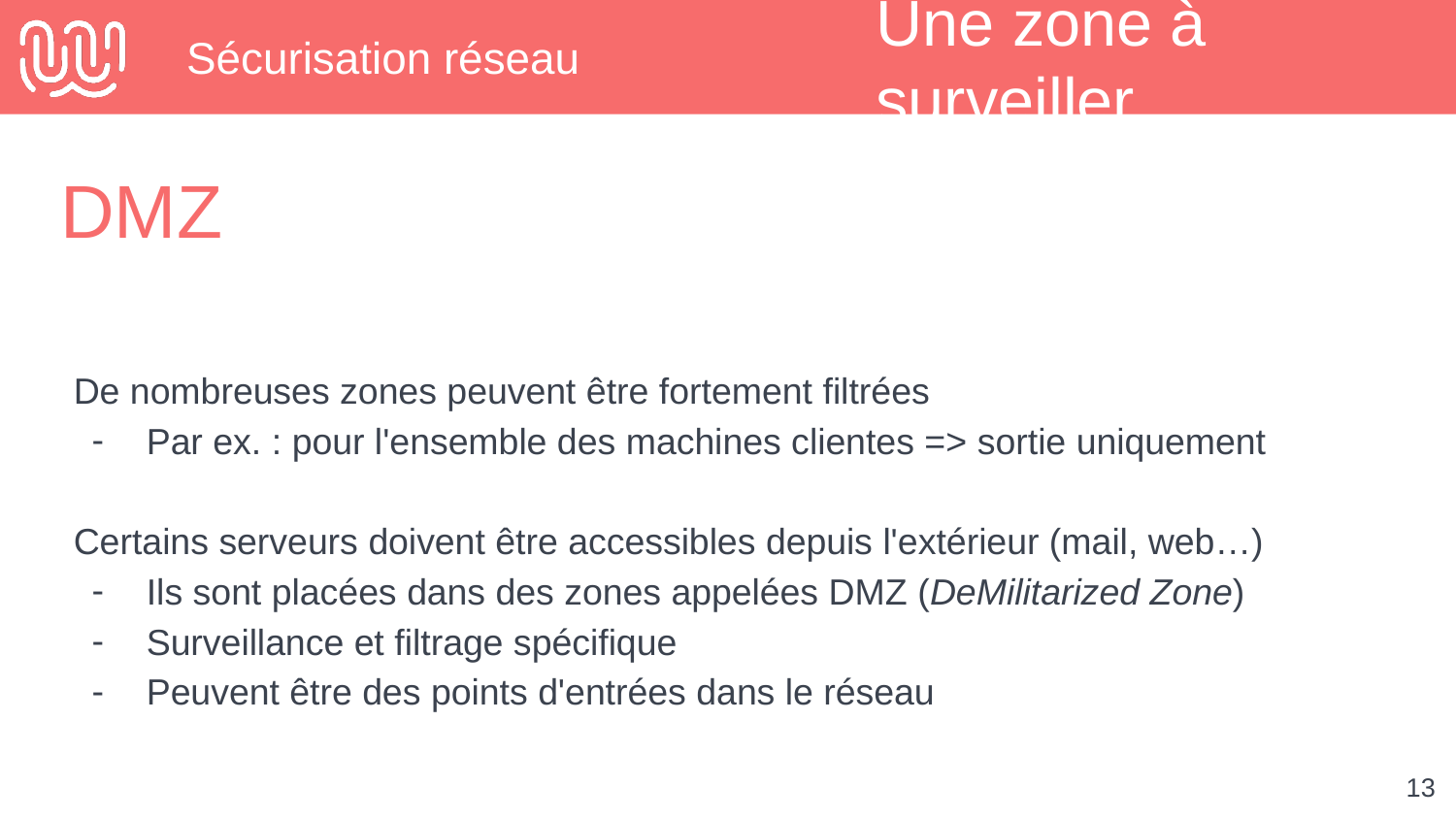

# Sécurisation réseau
Une zone à surveiller
DMZ
De nombreuses zones peuvent être fortement filtrées
Par ex. : pour l'ensemble des machines clientes => sortie uniquement

Certains serveurs doivent être accessibles depuis l'extérieur (mail, web…)
Ils sont placées dans des zones appelées DMZ (DeMilitarized Zone)
Surveillance et filtrage spécifique
Peuvent être des points d'entrées dans le réseau
13